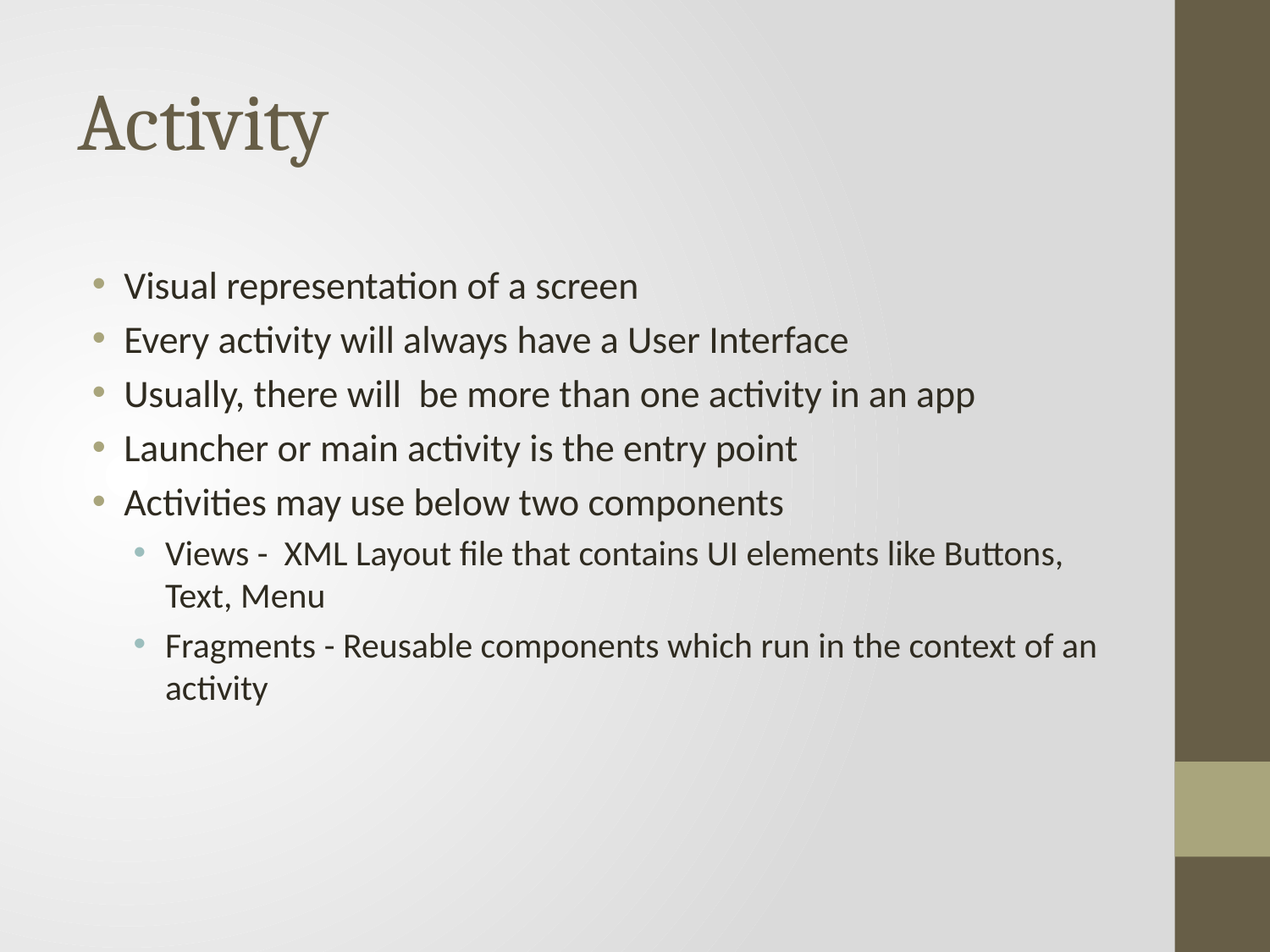

# Activity
Visual representation of a screen
Every activity will always have a User Interface
Usually, there will  be more than one activity in an app
Launcher or main activity is the entry point
Activities may use below two components
Views -  XML Layout file that contains UI elements like Buttons, Text, Menu
Fragments - Reusable components which run in the context of an activity